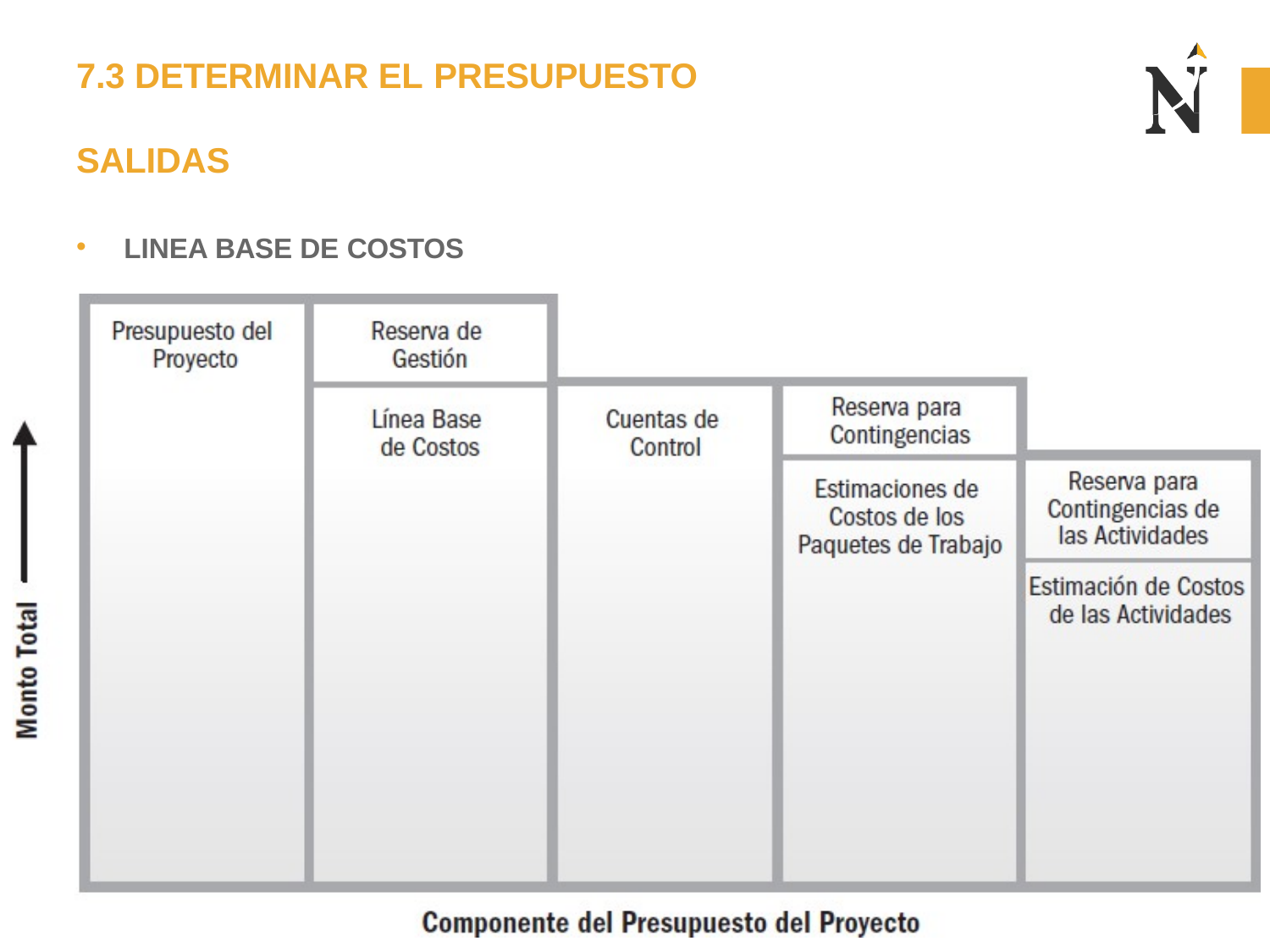

# 7.3 DETERMINAR EL PRESUPUESTO

SALIDAS

LINEA BASE DE COSTOS